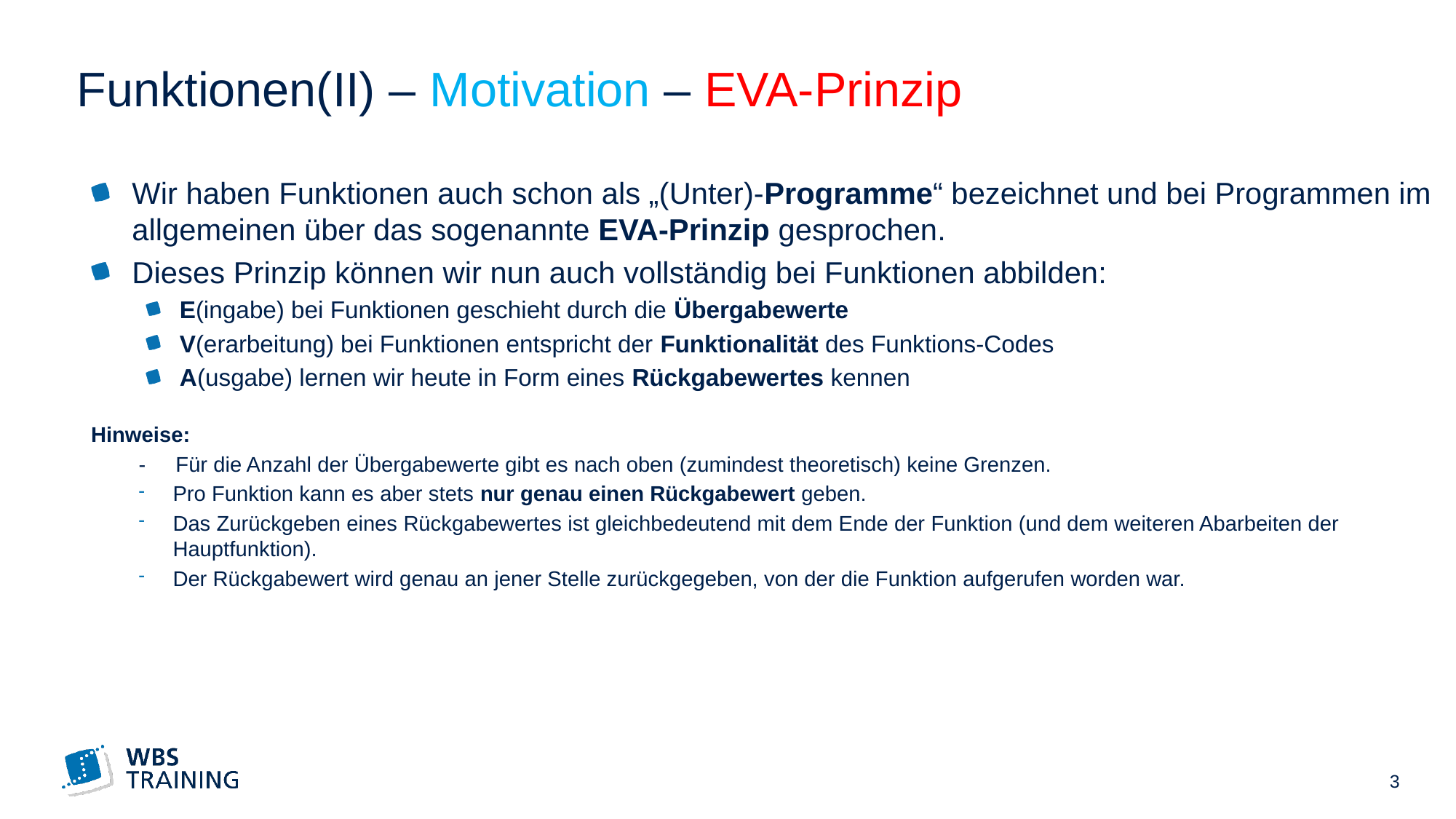

# Funktionen(II) – Motivation – EVA-Prinzip
Wir haben Funktionen auch schon als „(Unter)-Programme“ bezeichnet und bei Programmen im allgemeinen über das sogenannte EVA-Prinzip gesprochen.
Dieses Prinzip können wir nun auch vollständig bei Funktionen abbilden:
E(ingabe) bei Funktionen geschieht durch die Übergabewerte
V(erarbeitung) bei Funktionen entspricht der Funktionalität des Funktions-Codes
A(usgabe) lernen wir heute in Form eines Rückgabewertes kennen

Hinweise:
-     Für die Anzahl der Übergabewerte gibt es nach oben (zumindest theoretisch) keine Grenzen.
Pro Funktion kann es aber stets nur genau einen Rückgabewert geben.
Das Zurückgeben eines Rückgabewertes ist gleichbedeutend mit dem Ende der Funktion (und dem weiteren Abarbeiten der Hauptfunktion).
Der Rückgabewert wird genau an jener Stelle zurückgegeben, von der die Funktion aufgerufen worden war.

    3